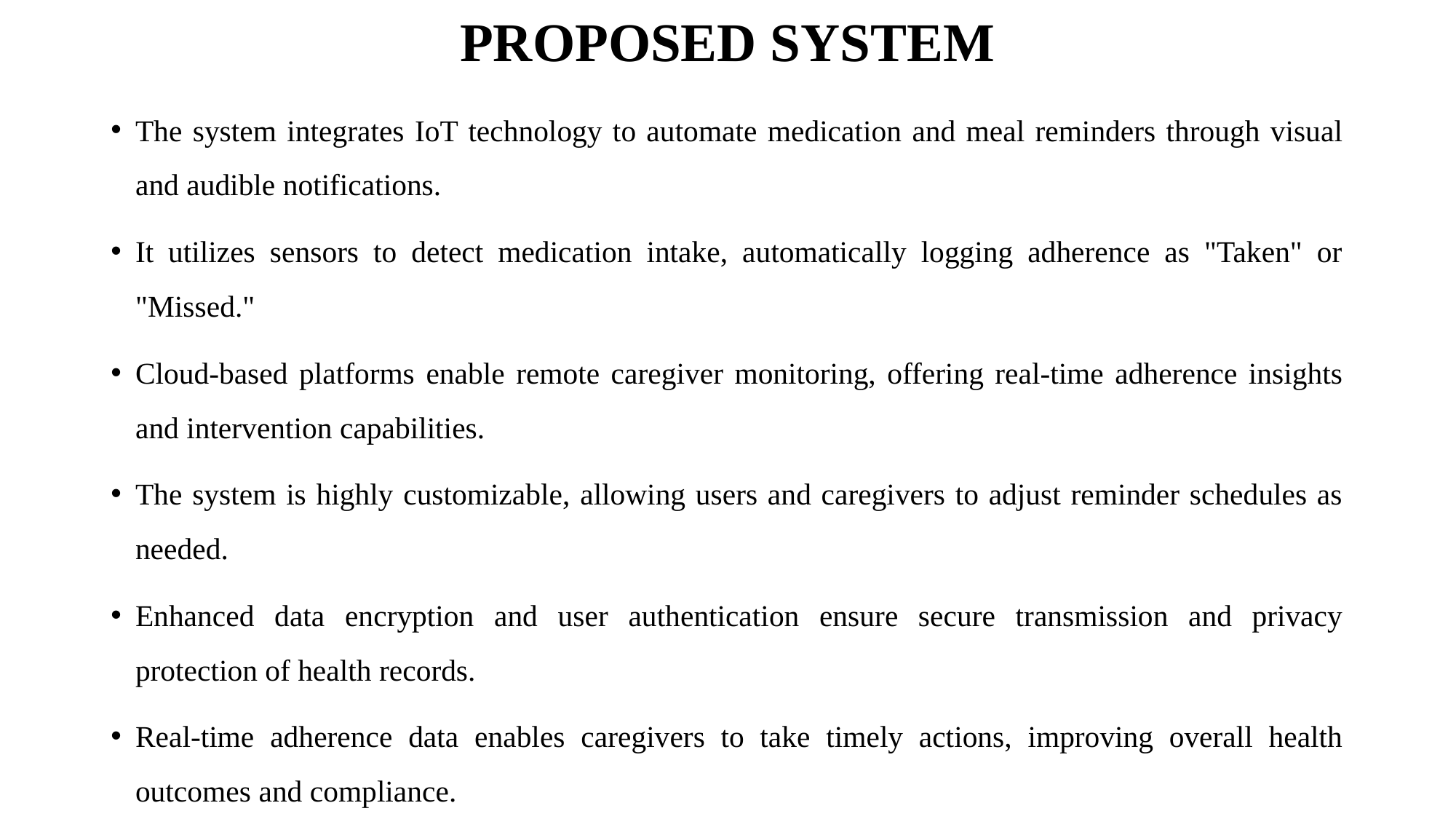

# PROPOSED SYSTEM
The system integrates IoT technology to automate medication and meal reminders through visual and audible notifications.
It utilizes sensors to detect medication intake, automatically logging adherence as "Taken" or "Missed."
Cloud-based platforms enable remote caregiver monitoring, offering real-time adherence insights and intervention capabilities.
The system is highly customizable, allowing users and caregivers to adjust reminder schedules as needed.
Enhanced data encryption and user authentication ensure secure transmission and privacy protection of health records.
Real-time adherence data enables caregivers to take timely actions, improving overall health outcomes and compliance.